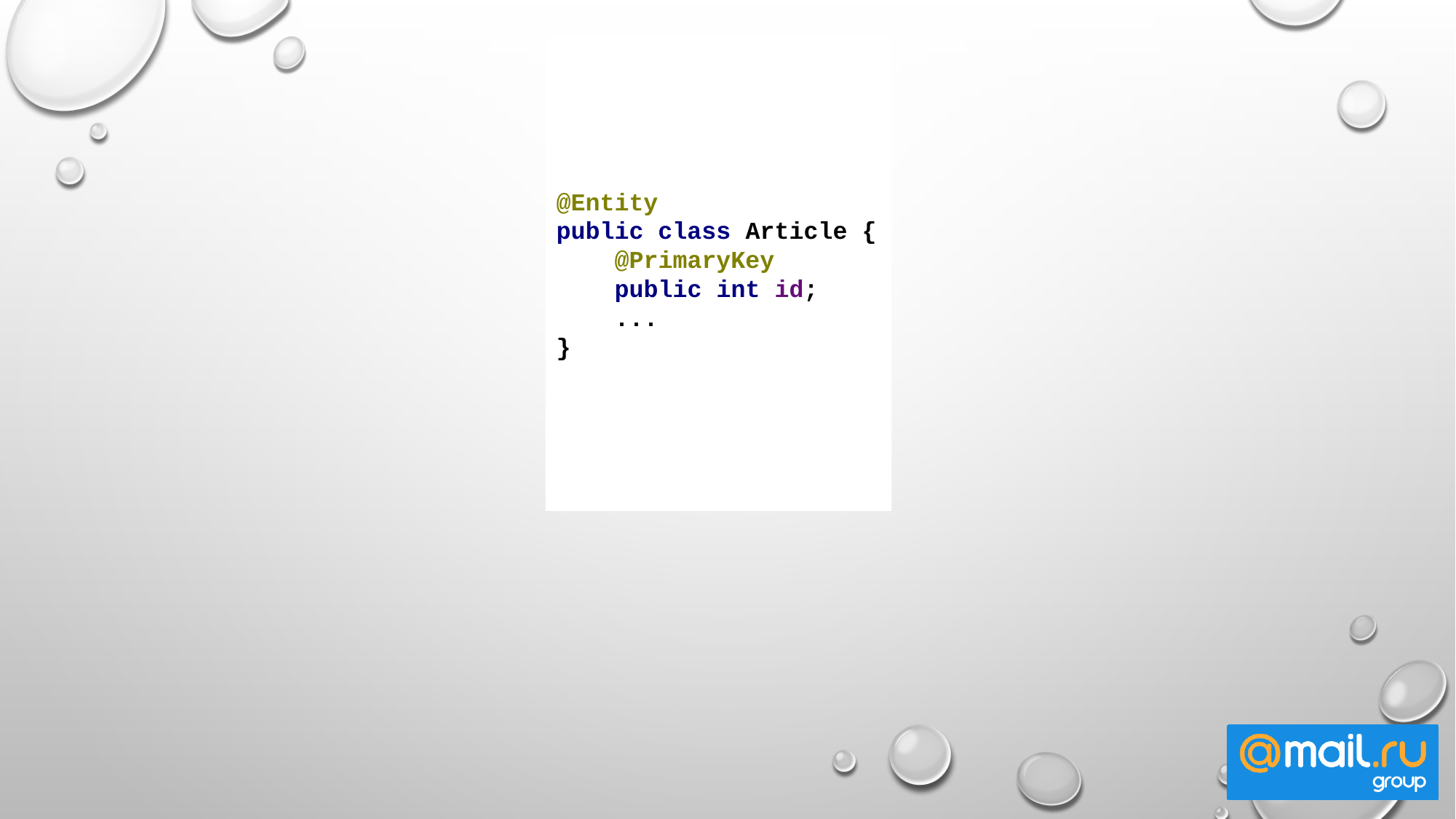

# Room - Entity
@Entity
public class Article {
    @PrimaryKey
    public int id;
    ...
}